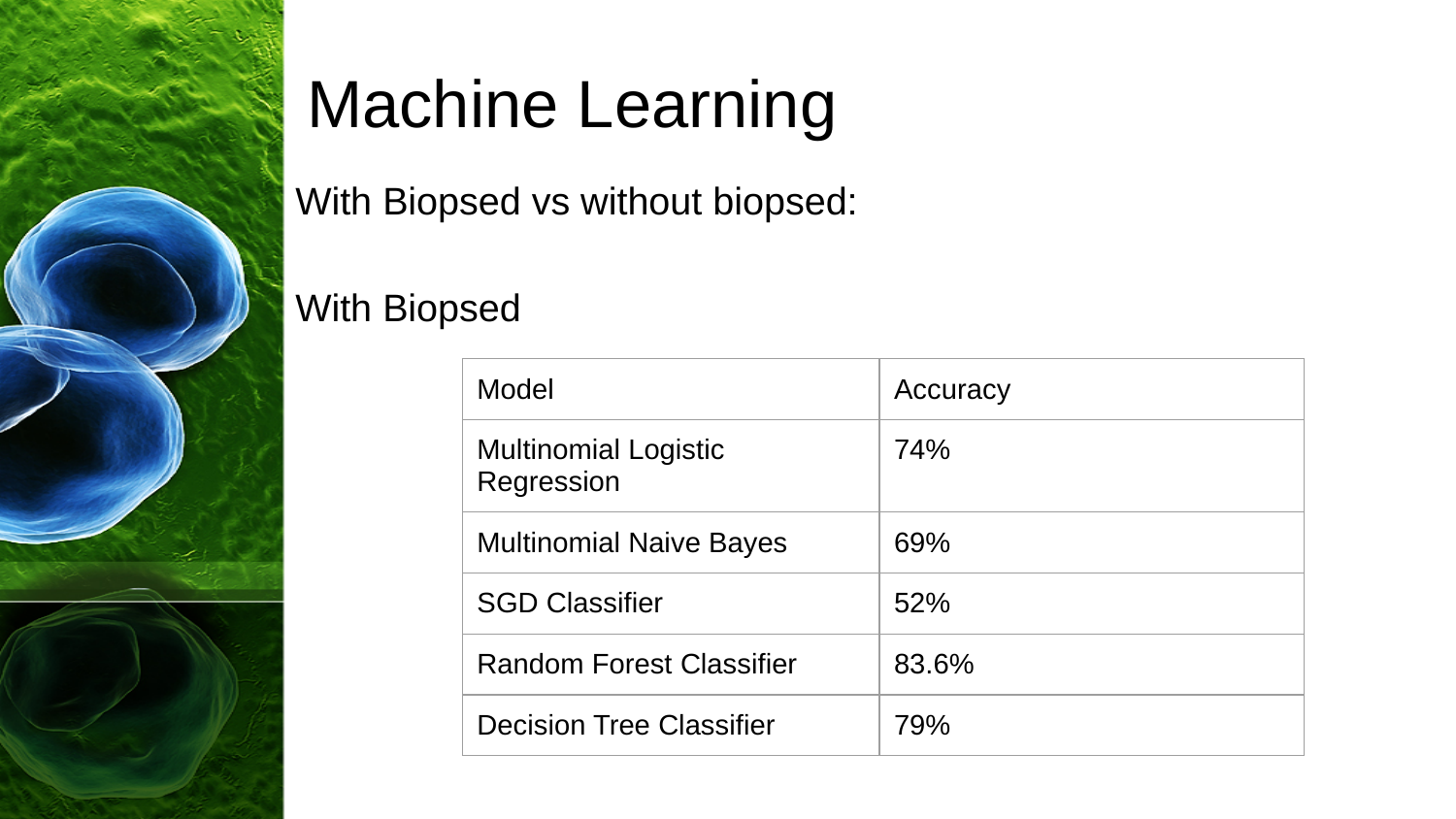

# Machine Learning
With Biopsed vs without biopsed:

With Biopsed

| Model | Accuracy |
| --- | --- |
| Multinomial Logistic Regression | 74% |
| Multinomial Naive Bayes | 69% |
| SGD Classifier | 52% |
| Random Forest Classifier | 83.6% |
| Decision Tree Classifier | 79% |